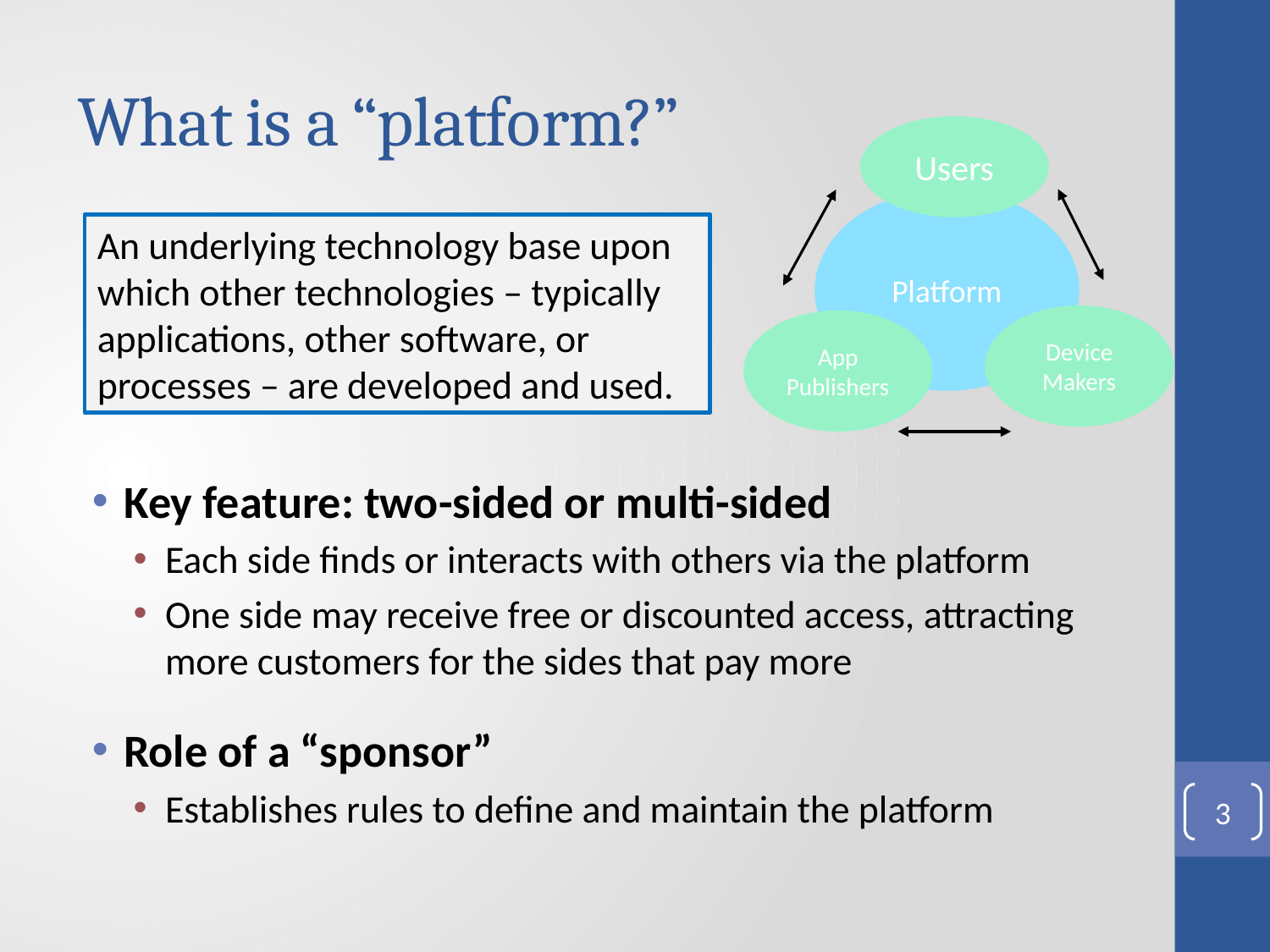

# What is a “platform?”
Users
Platform
An underlying technology base upon which other technologies – typically applications, other software, or processes – are developed and used.

Key feature: two-sided or multi-sided
Each side finds or interacts with others via the platform
One side may receive free or discounted access, attracting more customers for the sides that pay more

Role of a “sponsor”
Establishes rules to define and maintain the platform
Device Makers
App Publishers
3